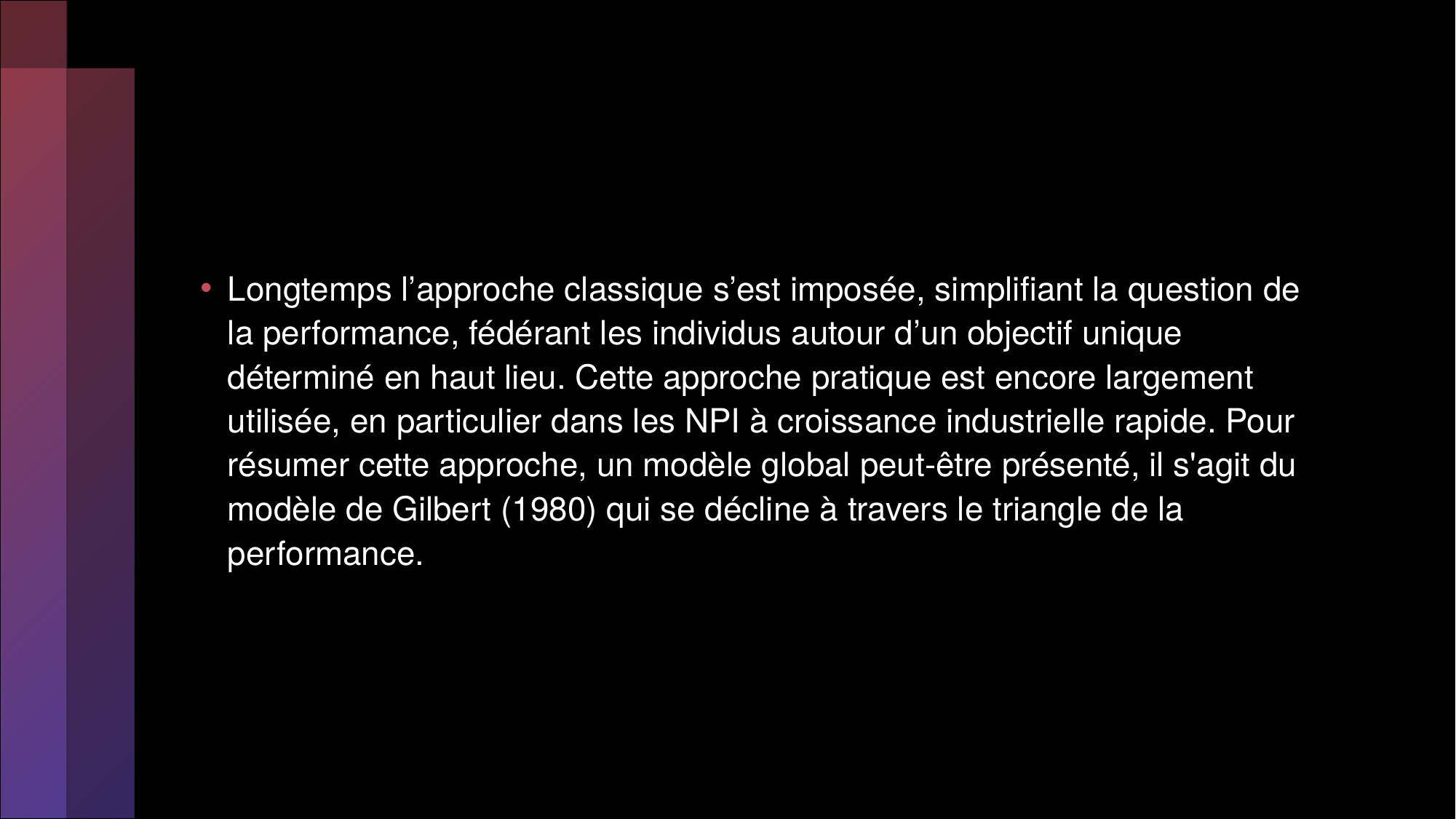

#
Longtemps l’approche classique s’est imposée, simplifiant la question de la performance, fédérant les individus autour d’un objectif unique déterminé en haut lieu. Cette approche pratique est encore largement utilisée, en particulier dans les NPI à croissance industrielle rapide. Pour résumer cette approche, un modèle global peut-être présenté, il s'agit du modèle de Gilbert (1980) qui se décline à travers le triangle de la performance.